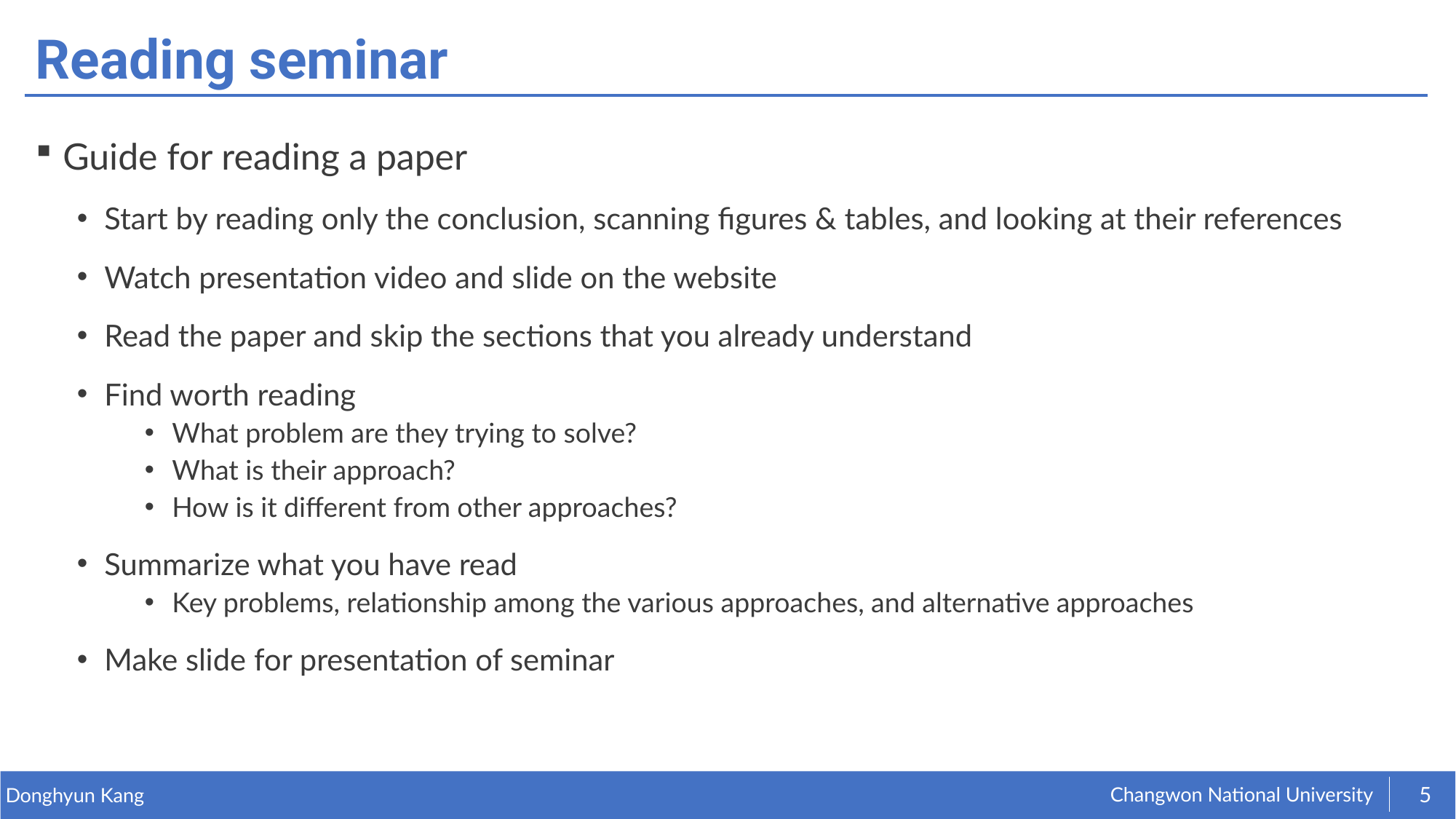

# Reading seminar
Guide for reading a paper
Start by reading only the conclusion, scanning figures & tables, and looking at their references
Watch presentation video and slide on the website
Read the paper and skip the sections that you already understand
Find worth reading
What problem are they trying to solve?
What is their approach?
How is it different from other approaches?
Summarize what you have read
Key problems, relationship among the various approaches, and alternative approaches
Make slide for presentation of seminar

5